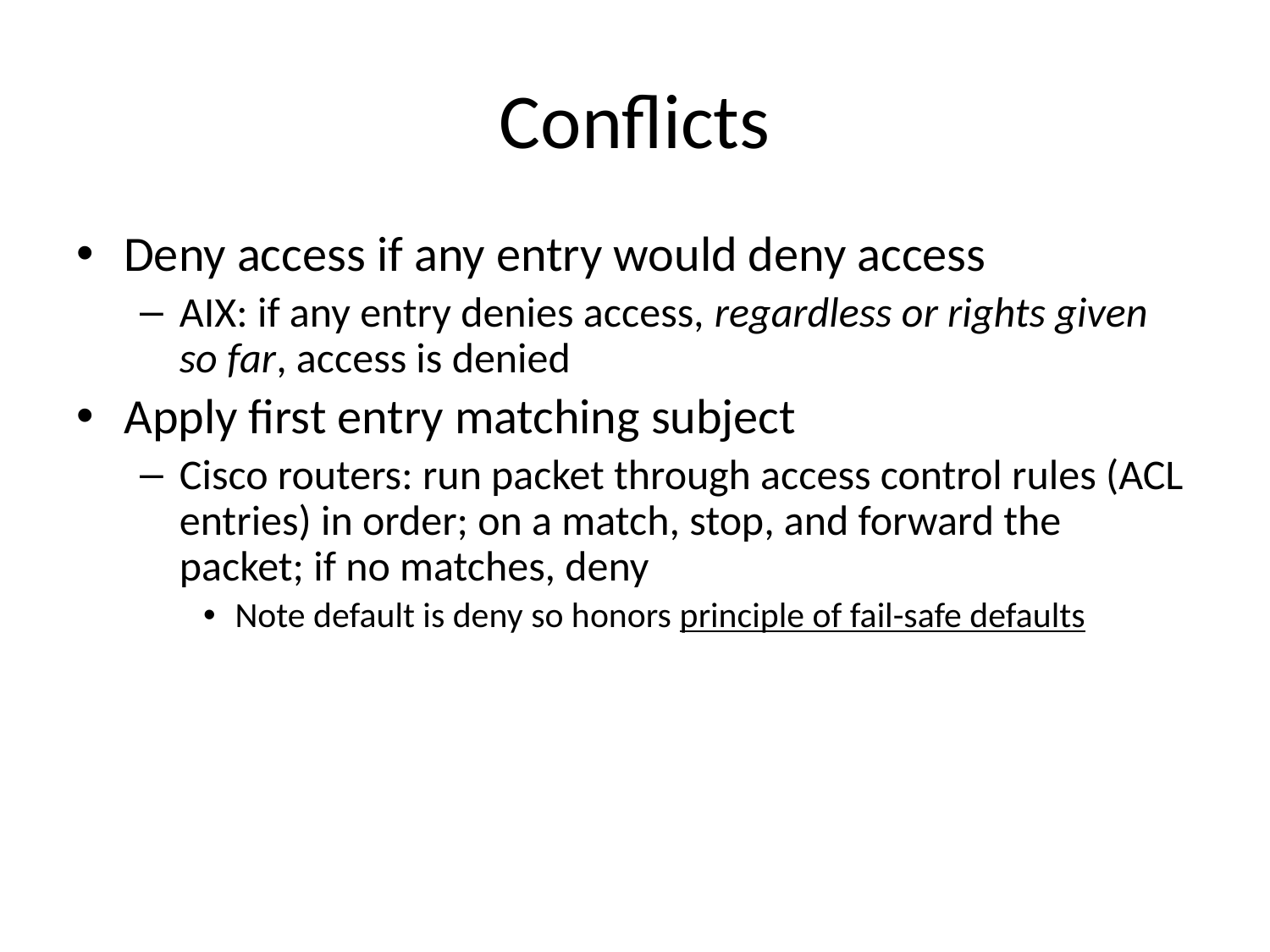

# Conflicts
Deny access if any entry would deny access
AIX: if any entry denies access, regardless or rights given so far, access is denied
Apply first entry matching subject
Cisco routers: run packet through access control rules (ACL entries) in order; on a match, stop, and forward the packet; if no matches, deny
Note default is deny so honors principle of fail-safe defaults